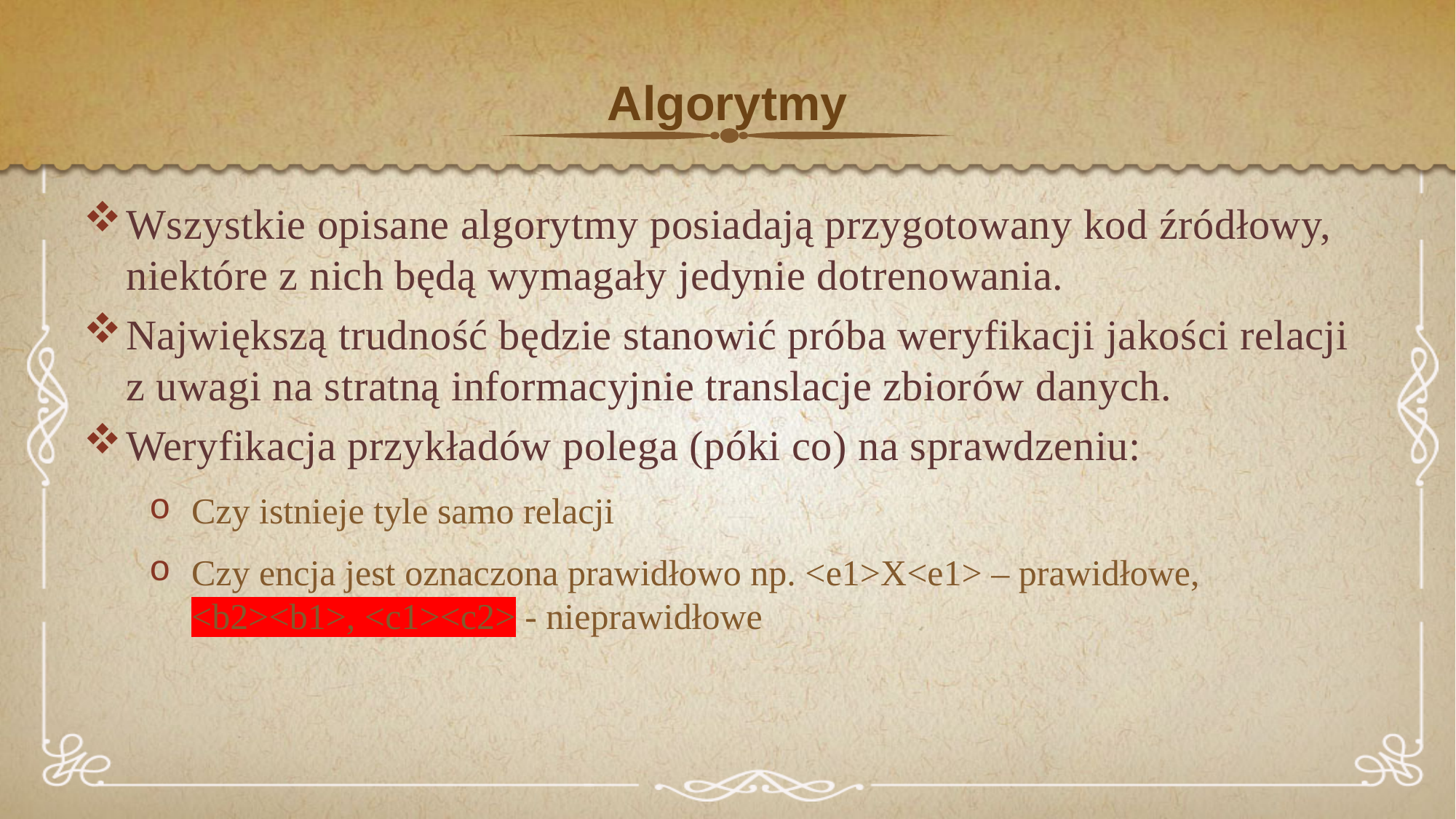

# Algorytmy
Wszystkie opisane algorytmy posiadają przygotowany kod źródłowy, niektóre z nich będą wymagały jedynie dotrenowania.
Największą trudność będzie stanowić próba weryfikacji jakości relacji z uwagi na stratną informacyjnie translacje zbiorów danych.
Weryfikacja przykładów polega (póki co) na sprawdzeniu:
Czy istnieje tyle samo relacji
Czy encja jest oznaczona prawidłowo np. <e1>X<e1> – prawidłowe, <b2><b1>, <c1><c2> - nieprawidłowe